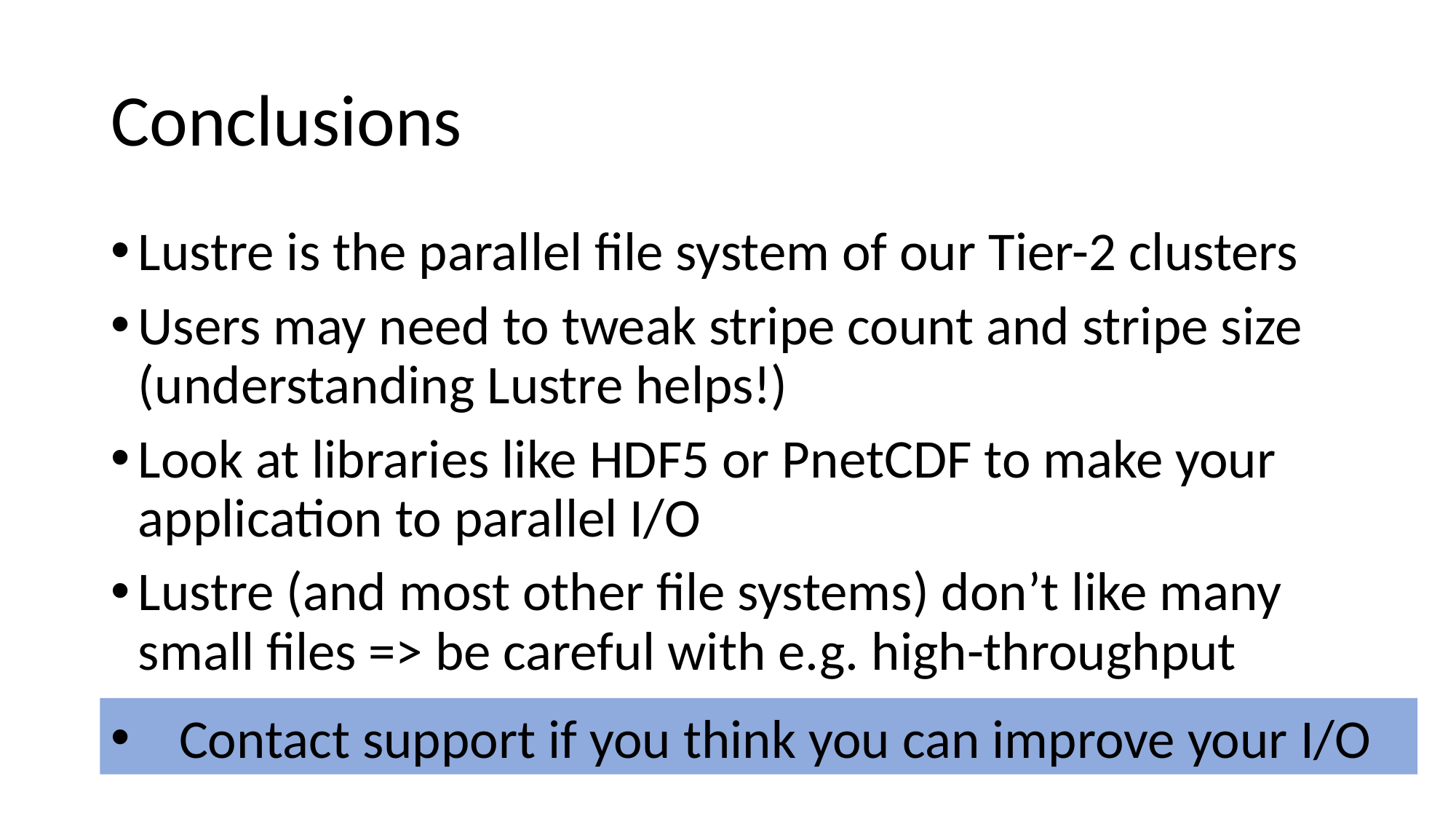

# Conclusions
Lustre is the parallel file system of our Tier-2 clusters
Users may need to tweak stripe count and stripe size (understanding Lustre helps!)
Look at libraries like HDF5 or PnetCDF to make your application to parallel I/O
Lustre (and most other file systems) don’t like many small files => be careful with e.g. high-throughput

Contact support if you think you can improve your I/O